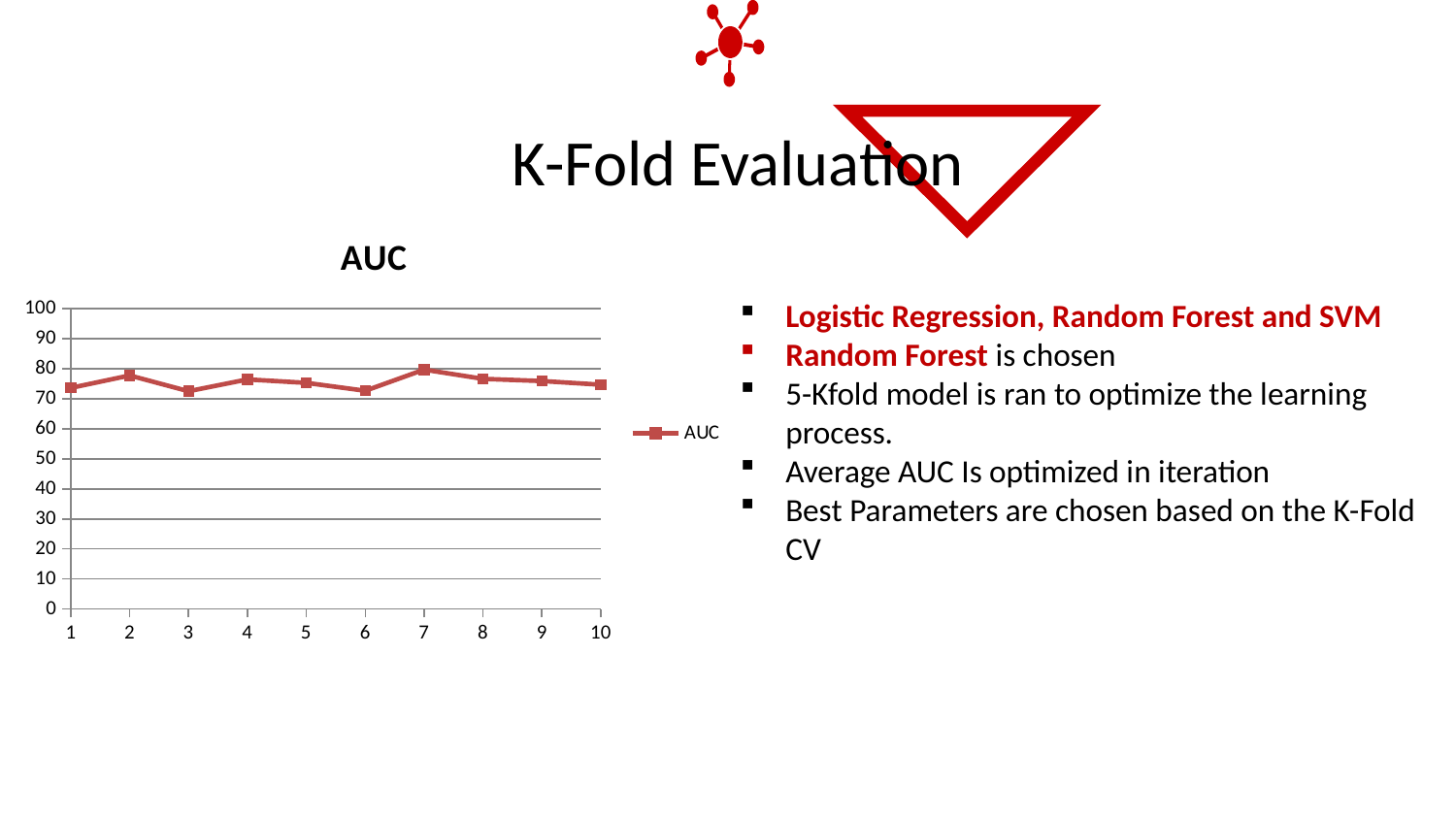

K-Fold Evaluation

### Chart: AUC

| Category | AUC |
|---|---|
| 1 | 73.62047823 |
| 2 | 77.7475283 |
| 3 | 72.50664894 |
| 4 | 76.42944357 |
| 5 | 75.29220469 |
| 6 | 72.66078991 |
| 7 | 79.70457079 |
| 8 | 76.63056611 |
| 9 | 75.90806613 |
| 10 | 74.68093419 |
Logistic Regression, Random Forest and SVM
Random Forest is chosen
5-Kfold model is ran to optimize the learning process.
Average AUC Is optimized in iteration
Best Parameters are chosen based on the K-Fold CV